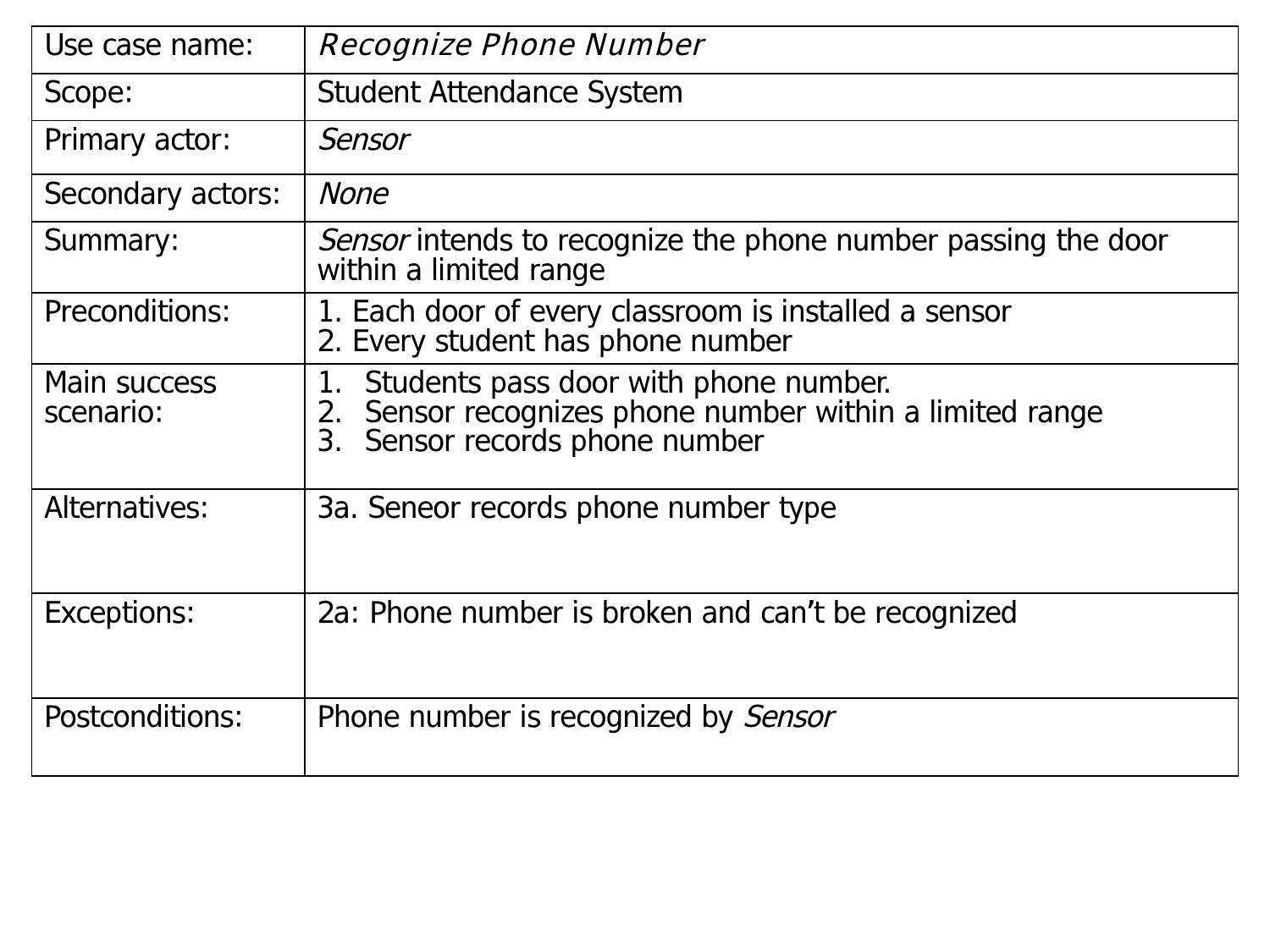

| Use case name: | Recognize Phone Number |
| --- | --- |
| Scope: | Student Attendance System |
| Primary actor: | Sensor |
| Secondary actors: | None |
| Summary: | Sensor intends to recognize the phone number passing the door within a limited range |
| Preconditions: | 1. Each door of every classroom is installed a sensor 2. Every student has phone number |
| Main success scenario: | Students pass door with phone number. Sensor recognizes phone number within a limited range Sensor records phone number |
| Alternatives: | 3a. Seneor records phone number type |
| Exceptions: | 2a: Phone number is broken and can’t be recognized |
| Postconditions: | Phone number is recognized by Sensor |